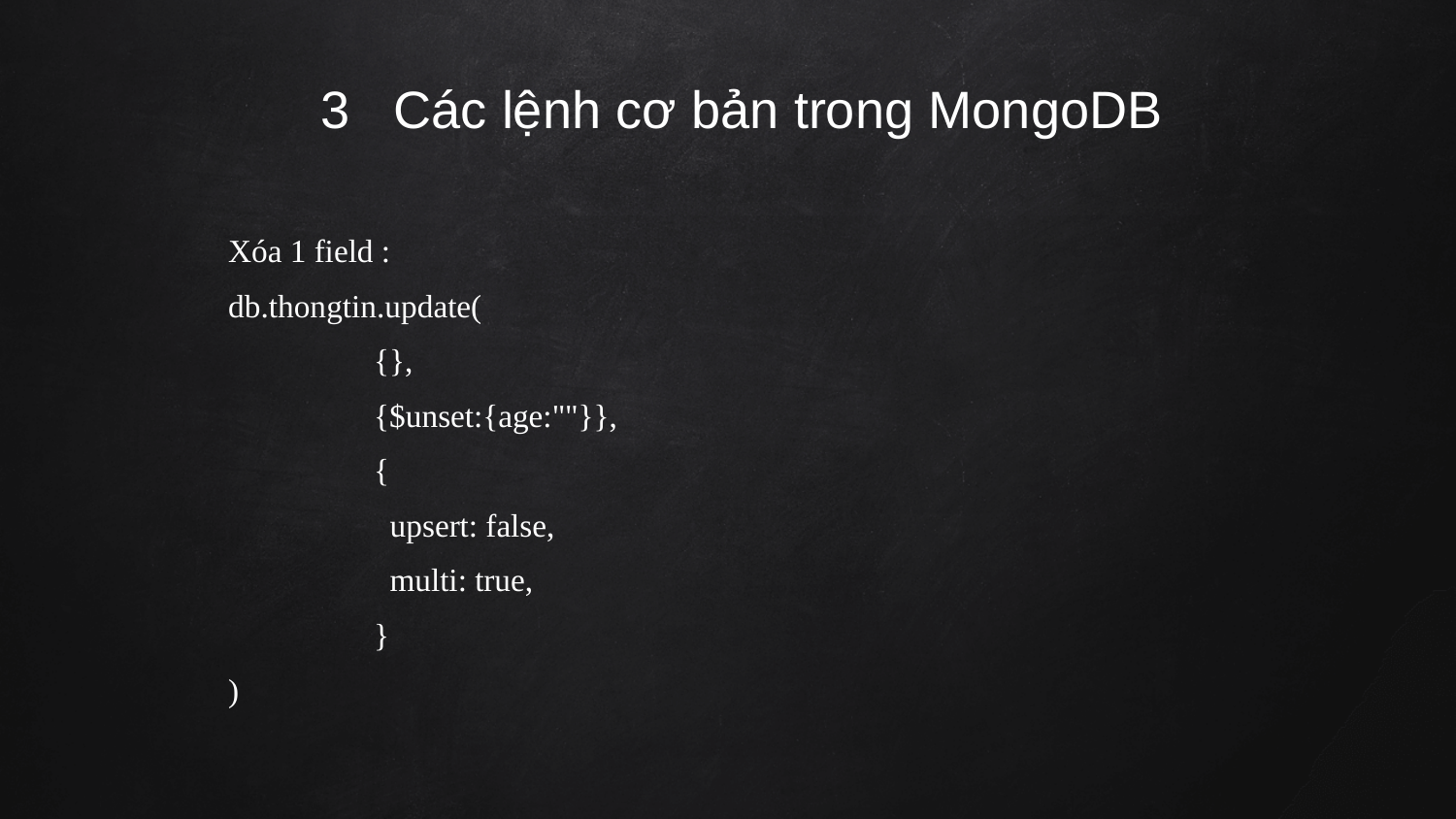

3   Các lệnh cơ bản trong MongoDB
Xóa 1 field :
db.thongtin.update(
	{},
	{$unset:{age:""}},
	{
	  upsert: false,
	  multi: true,
	}
)